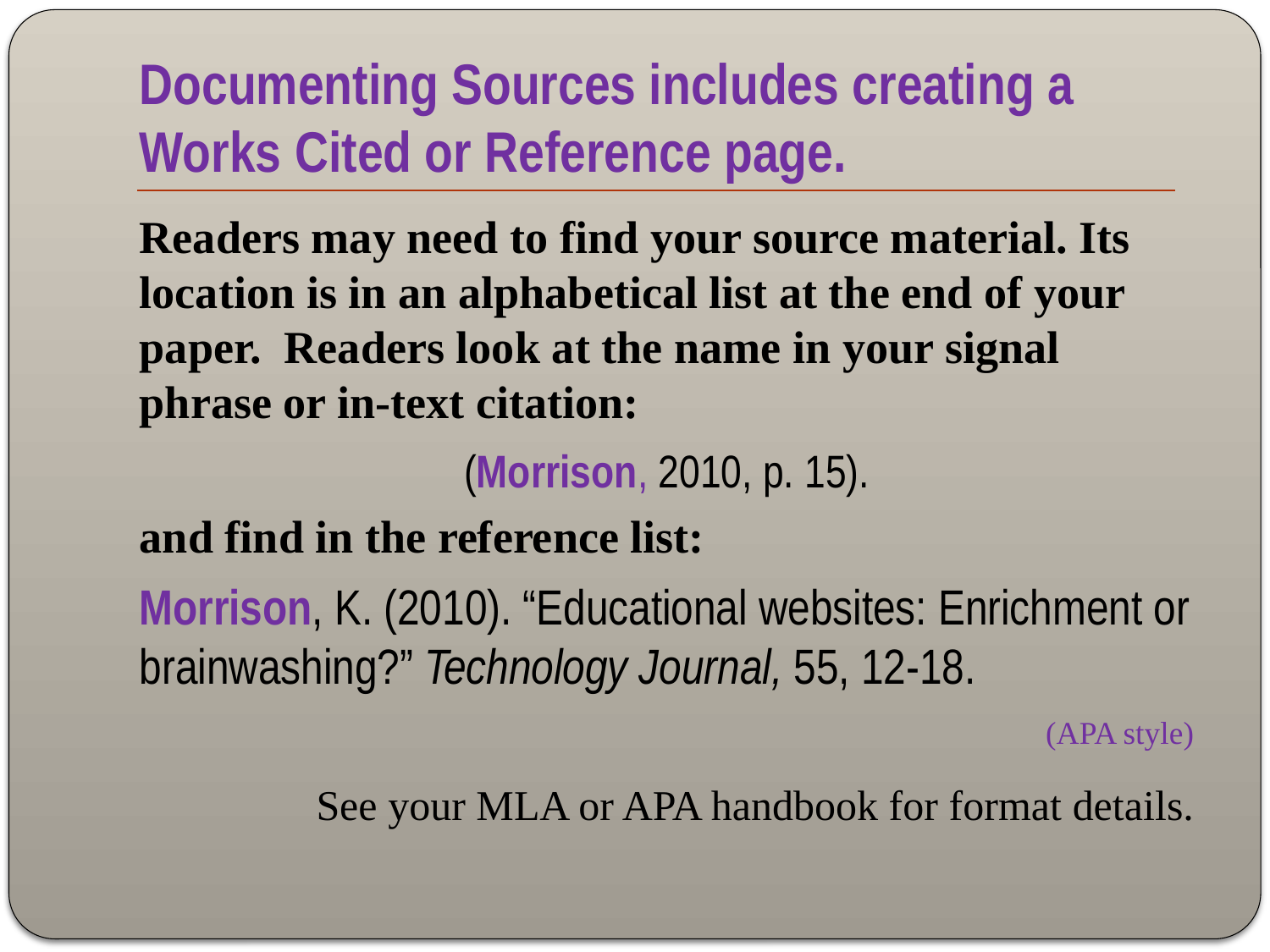

# Documenting Sources includes creating a Works Cited or Reference page.
Readers may need to find your source material. Its location is in an alphabetical list at the end of your paper.  Readers look at the name in your signal phrase or in-text citation:
(Morrison, 2010, p. 15).
and find in the reference list:
Morrison, K. (2010). “Educational websites: Enrichment or brainwashing?” Technology Journal, 55, 12-18.
(APA style)
See your MLA or APA handbook for format details.